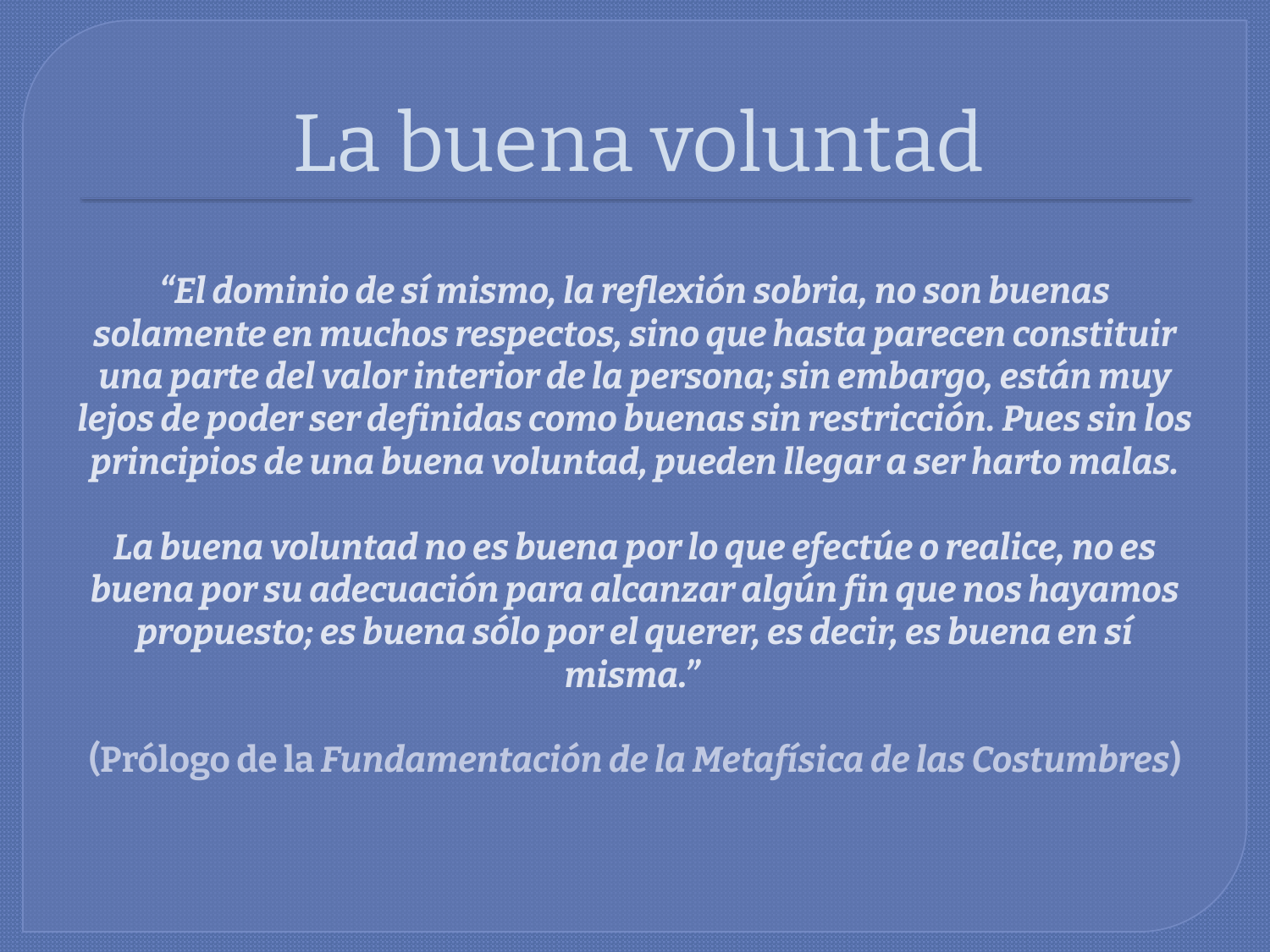

# La buena voluntad

“El dominio de sí mismo, la reflexión sobria, no son buenas solamente en muchos respectos, sino que hasta parecen constituir una parte del valor interior de la persona; sin embargo, están muy lejos de poder ser definidas como buenas sin restricción. Pues sin los principios de una buena voluntad, pueden llegar a ser harto malas.

La buena voluntad no es buena por lo que efectúe o realice, no es buena por su adecuación para alcanzar algún fin que nos hayamos propuesto; es buena sólo por el querer, es decir, es buena en sí misma.”

(Prólogo de la Fundamentación de la Metafísica de las Costumbres)